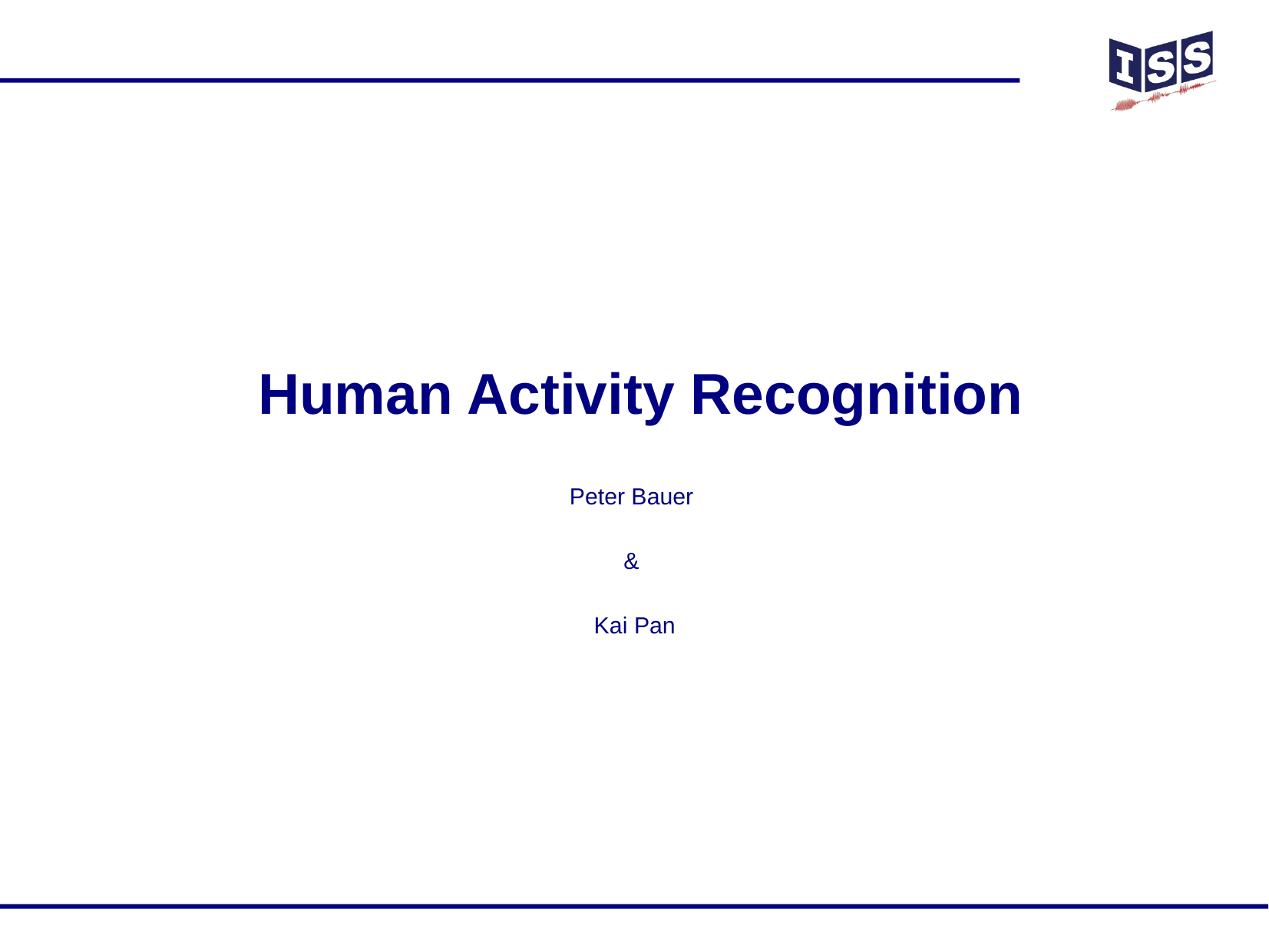

Human Activity Recognition
Peter Bauer
&
Kai Pan